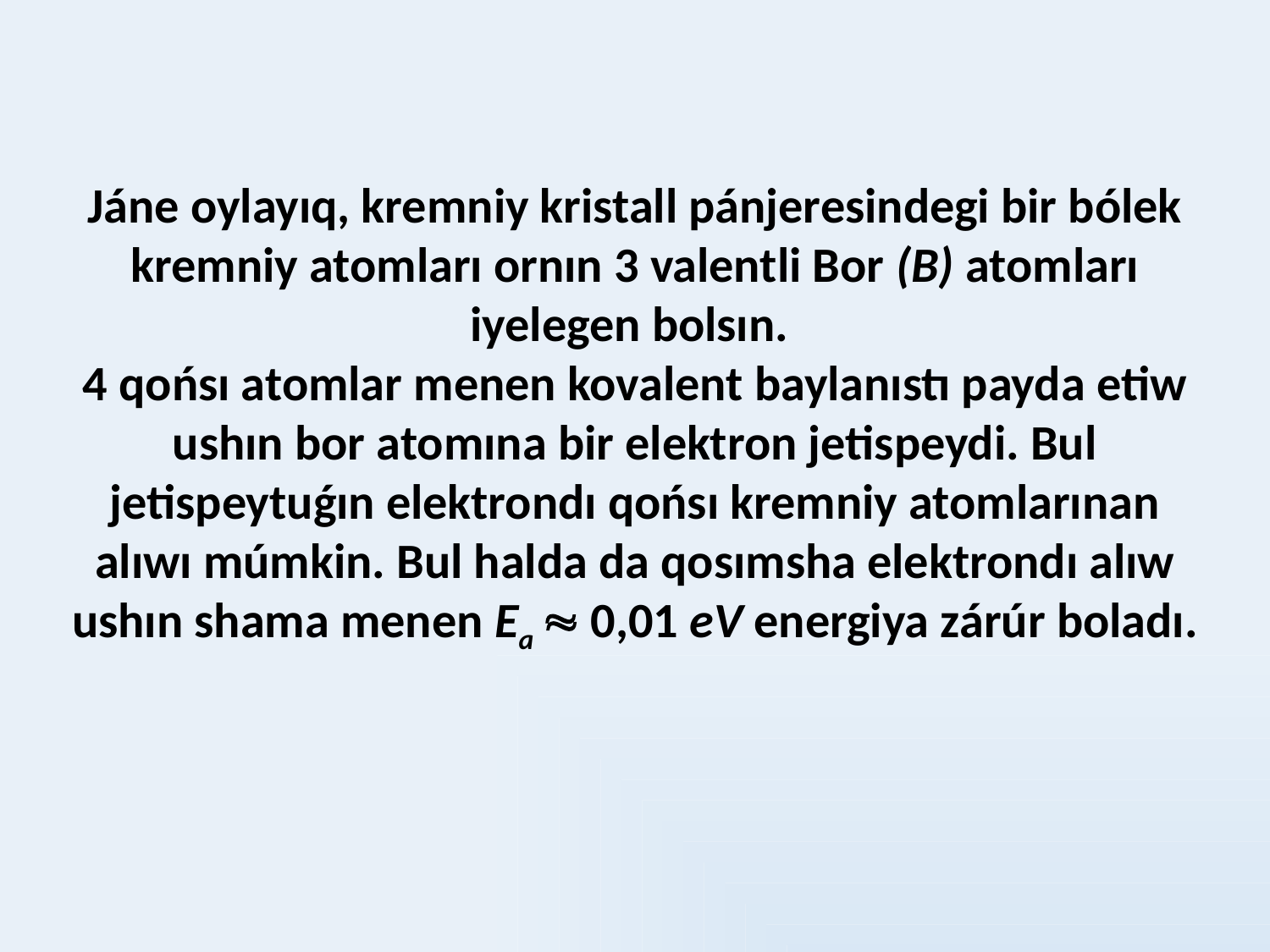

Jáne oylayıq, kremniy kristall pánjeresindegi bir bólek kremniy atomları ornın 3 valentli Bor (B) atomları iyelegen bolsın.
4 qońsı atomlar menen kovalent baylanıstı payda etiw ushın bor atomına bir elektron jetispeydi. Bul jetispeytuǵın elektrondı qońsı kremniy atomlarınan alıwı múmkin. Bul halda da qosımsha elektrondı alıw ushın shama menen Eа ≈ 0,01 eV energiya zárúr boladı.